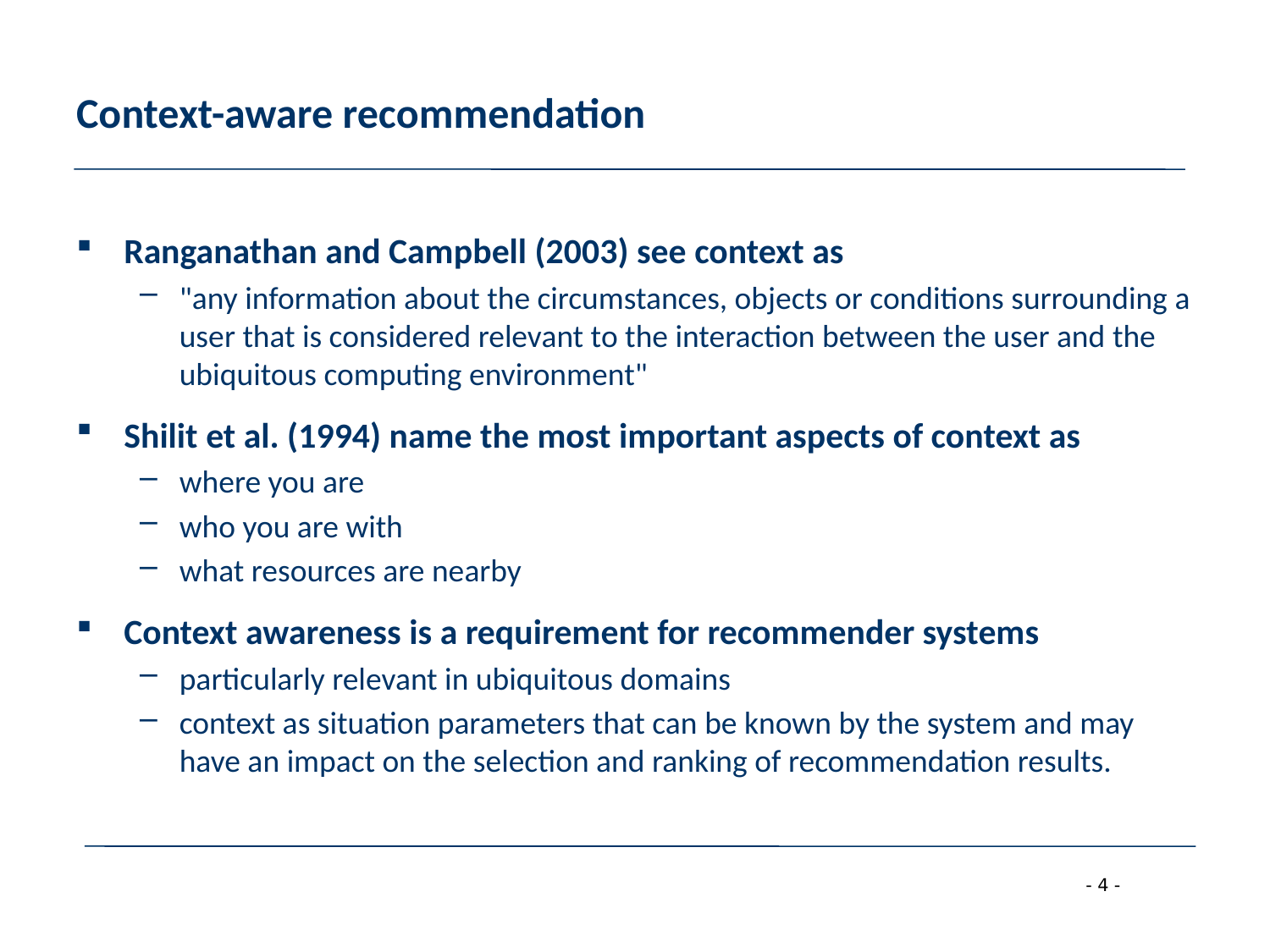

# Context-aware recommendation
Ranganathan and Campbell (2003) see context as
"any information about the circumstances, objects or conditions surrounding a user that is considered relevant to the interaction between the user and the ubiquitous computing environment"
Shilit et al. (1994) name the most important aspects of context as
where you are
who you are with
what resources are nearby
Context awareness is a requirement for recommender systems
particularly relevant in ubiquitous domains
context as situation parameters that can be known by the system and may have an impact on the selection and ranking of recommendation results.